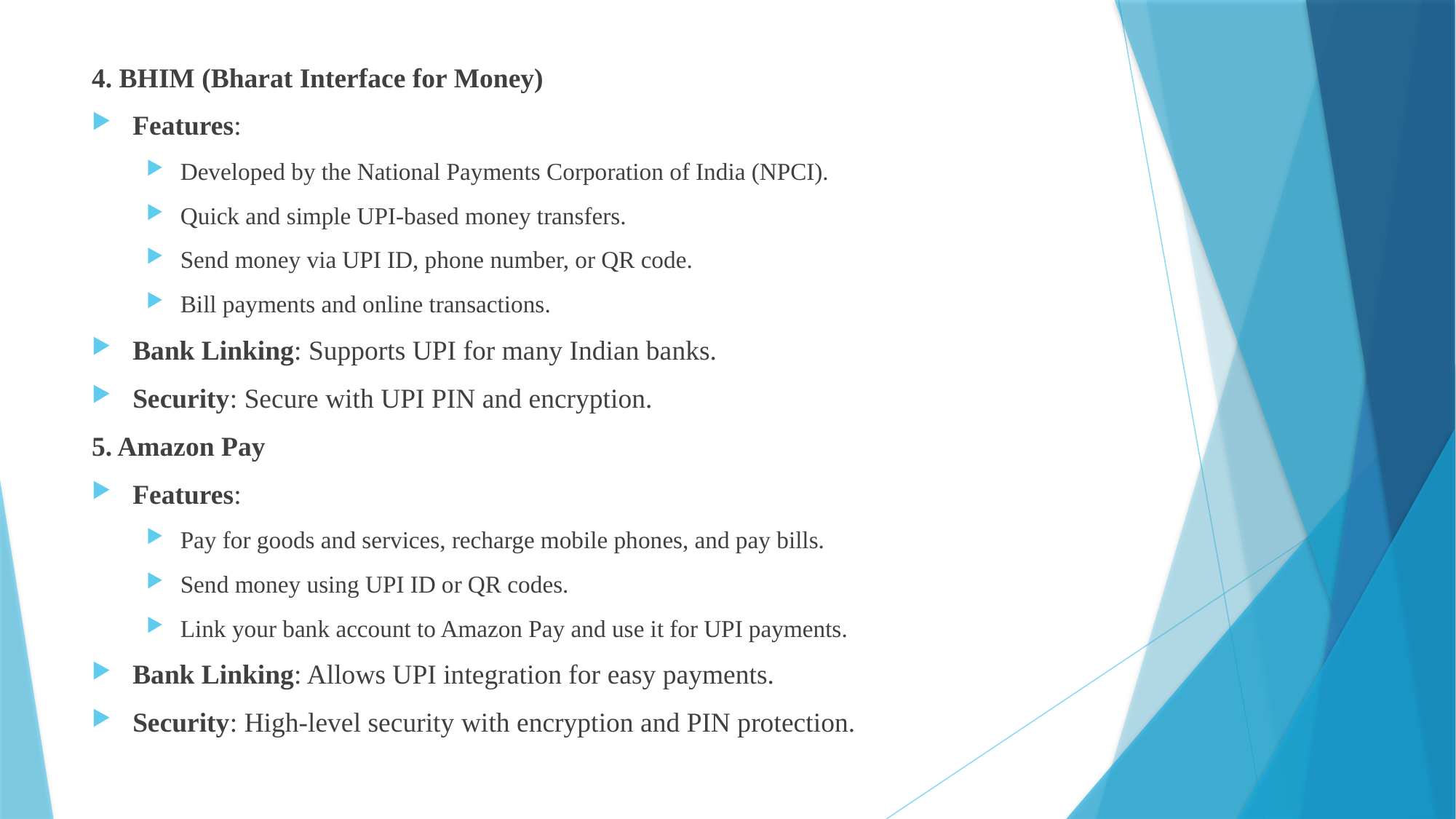

4. BHIM (Bharat Interface for Money)
Features:
Developed by the National Payments Corporation of India (NPCI).
Quick and simple UPI-based money transfers.
Send money via UPI ID, phone number, or QR code.
Bill payments and online transactions.
Bank Linking: Supports UPI for many Indian banks.
Security: Secure with UPI PIN and encryption.
5. Amazon Pay
Features:
Pay for goods and services, recharge mobile phones, and pay bills.
Send money using UPI ID or QR codes.
Link your bank account to Amazon Pay and use it for UPI payments.
Bank Linking: Allows UPI integration for easy payments.
Security: High-level security with encryption and PIN protection.